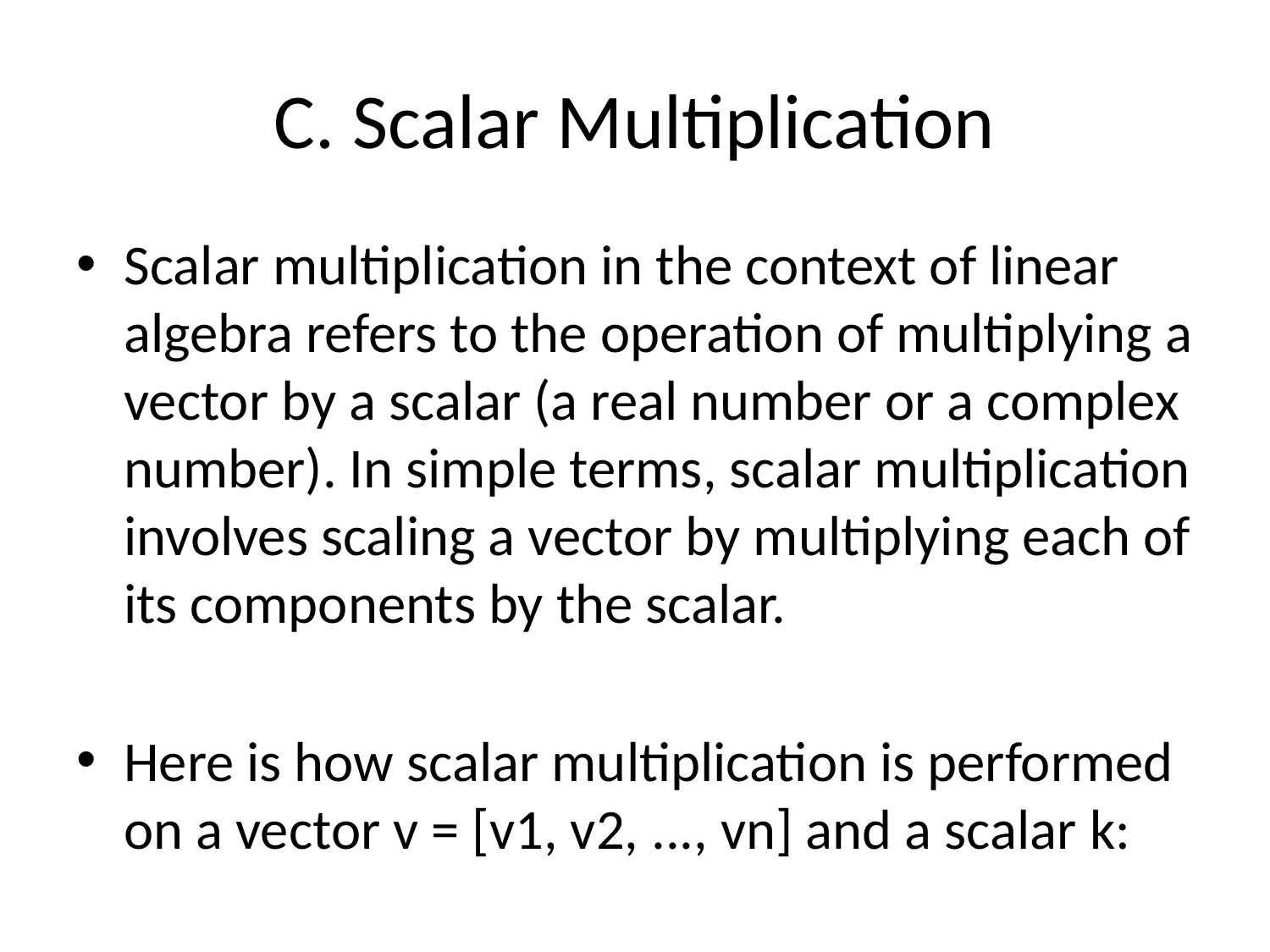

# C. Scalar Multiplication
Scalar multiplication in the context of linear algebra refers to the operation of multiplying a vector by a scalar (a real number or a complex number). In simple terms, scalar multiplication involves scaling a vector by multiplying each of its components by the scalar.

Here is how scalar multiplication is performed on a vector v = [v1, v2, ..., vn] and a scalar k:

1. Multiply each component of the vector by the scalar:
  - v * k = [v1 * k, v2 * k, ..., vn * k]